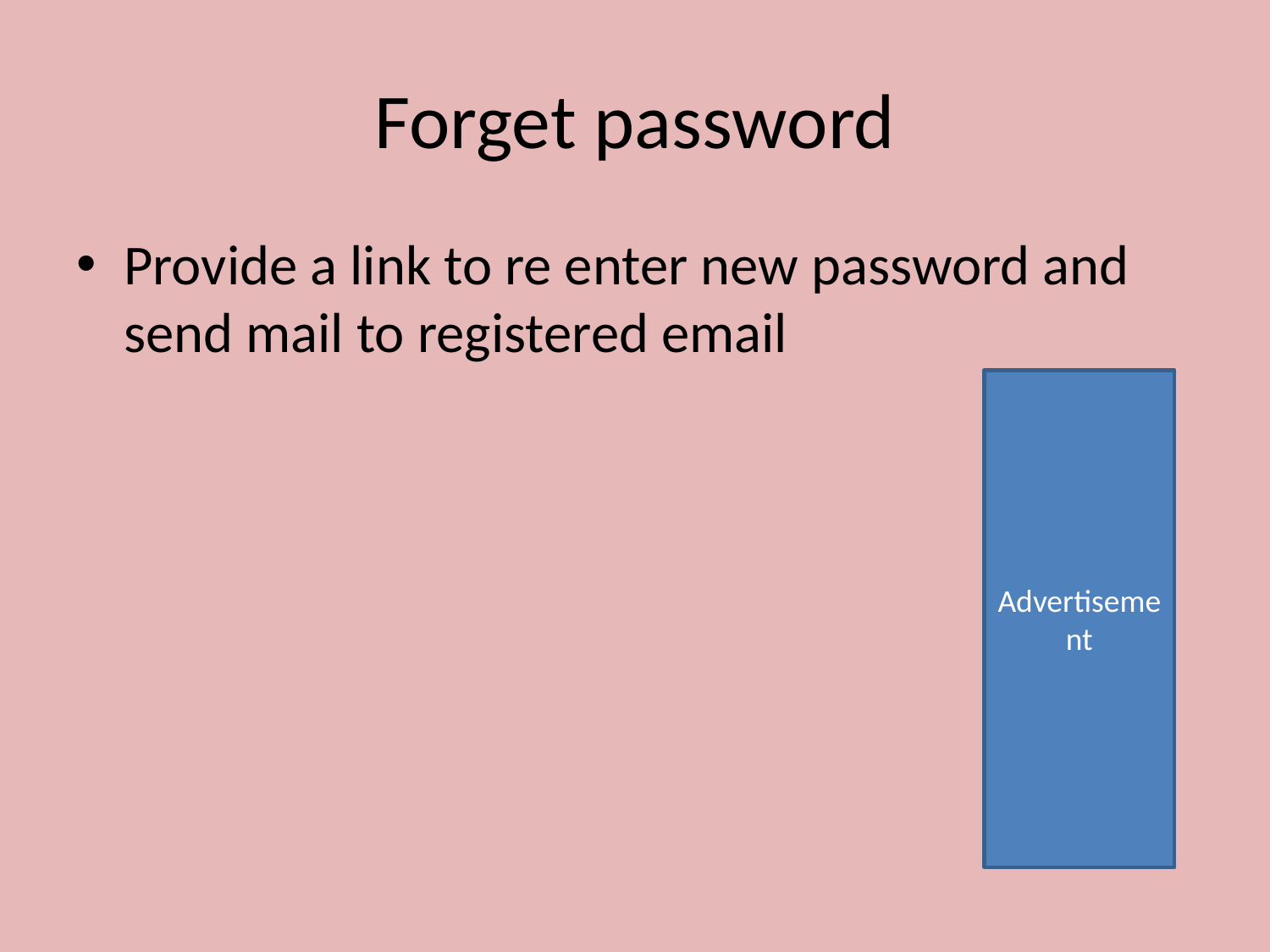

# Forget password
Provide a link to re enter new password and send mail to registered email
Advertisement